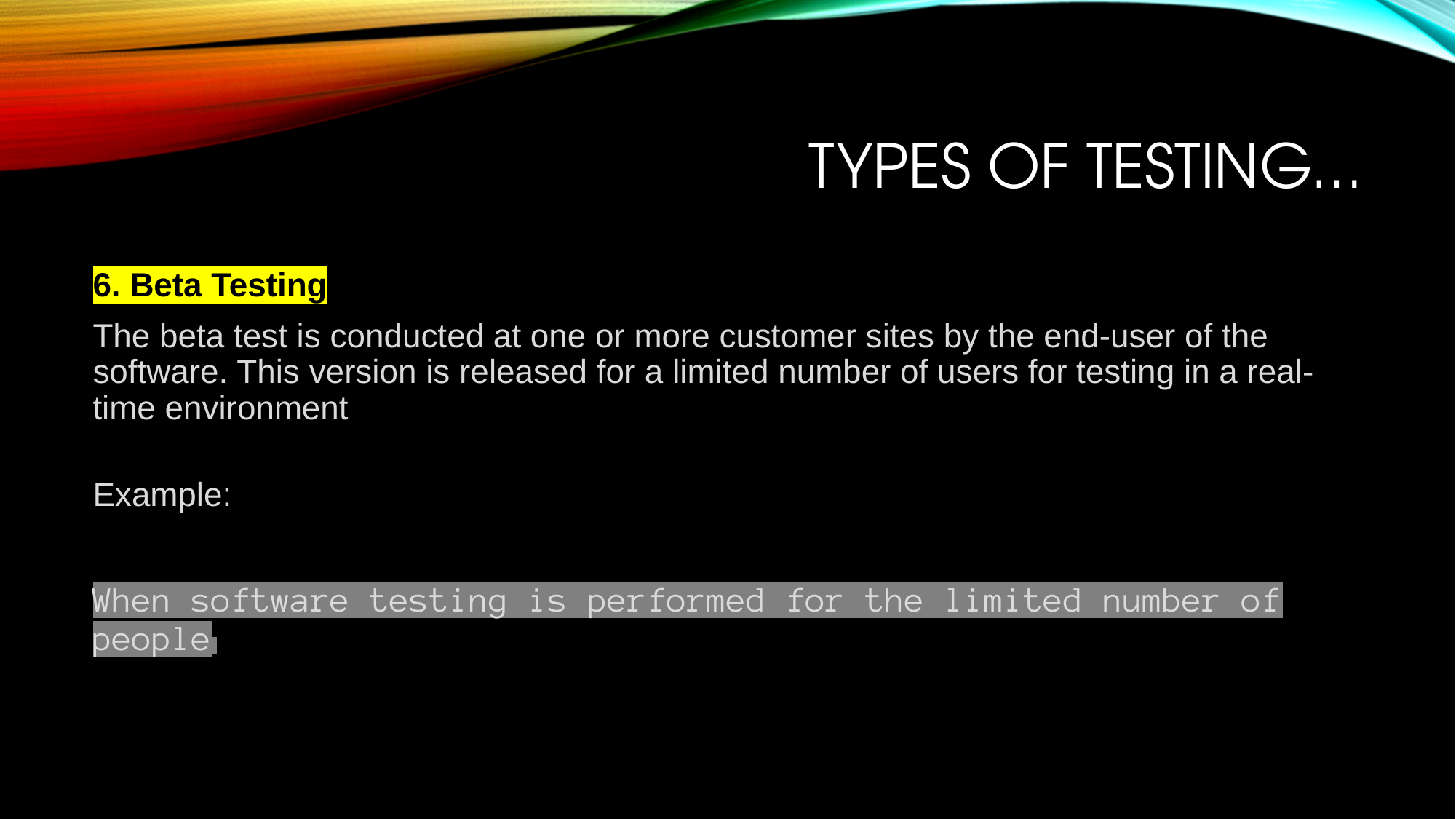

# Types of testing…
6. Beta Testing
The beta test is conducted at one or more customer sites by the end-user of the software. This version is released for a limited number of users for testing in a real-time environment
Example:

When software testing is performed for the limited number of people